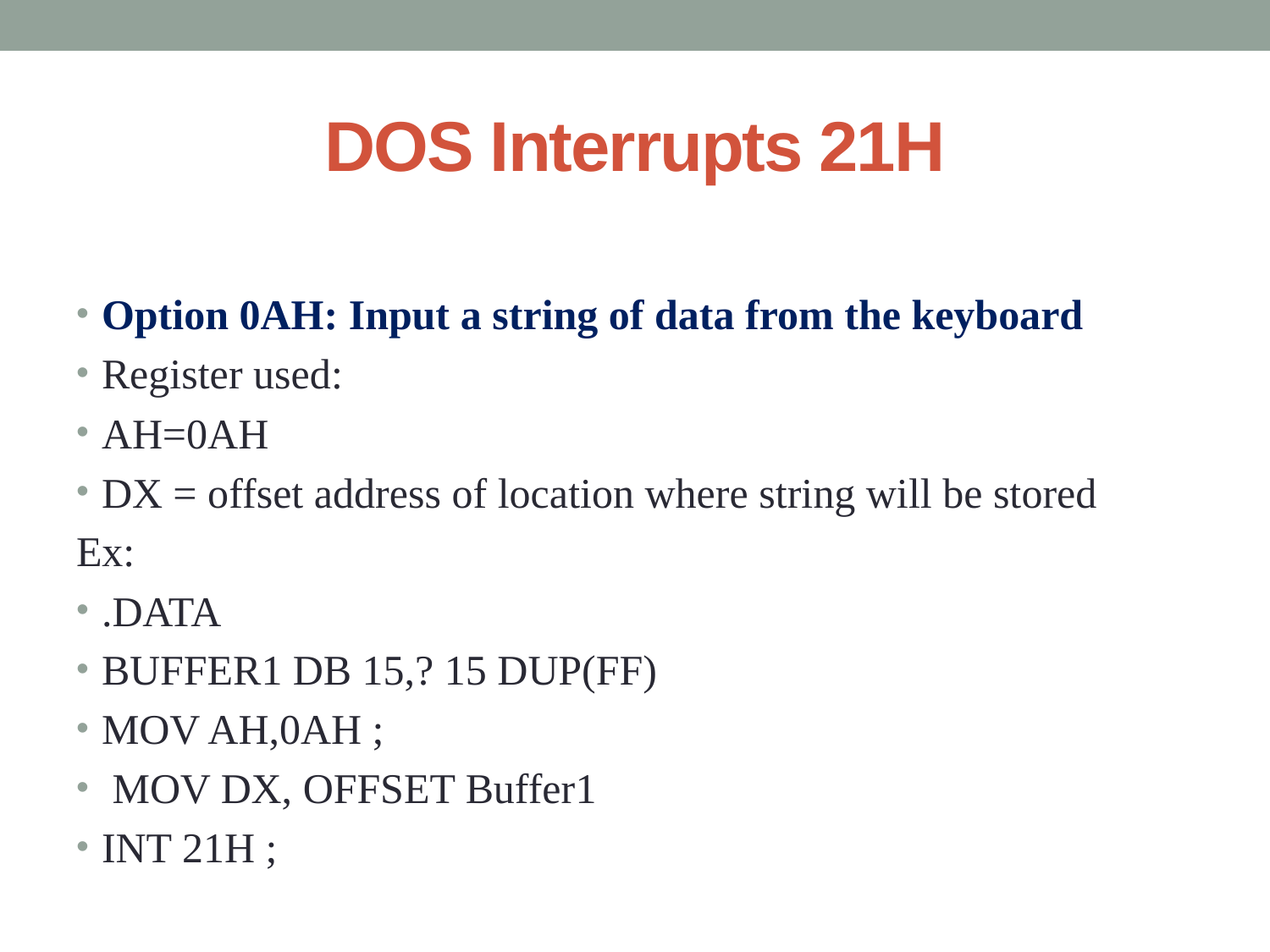

# DOS Interrupts 21H

Option 0AH: Input a string of data from the keyboard
Register used:
AH=0AH
DX = offset address of location where string will be stored
Ex:
.DATA
BUFFER1 DB 15,? 15 DUP(FF)
MOV AH,0AH ;
 MOV DX, OFFSET Buffer1
INT 21H ;